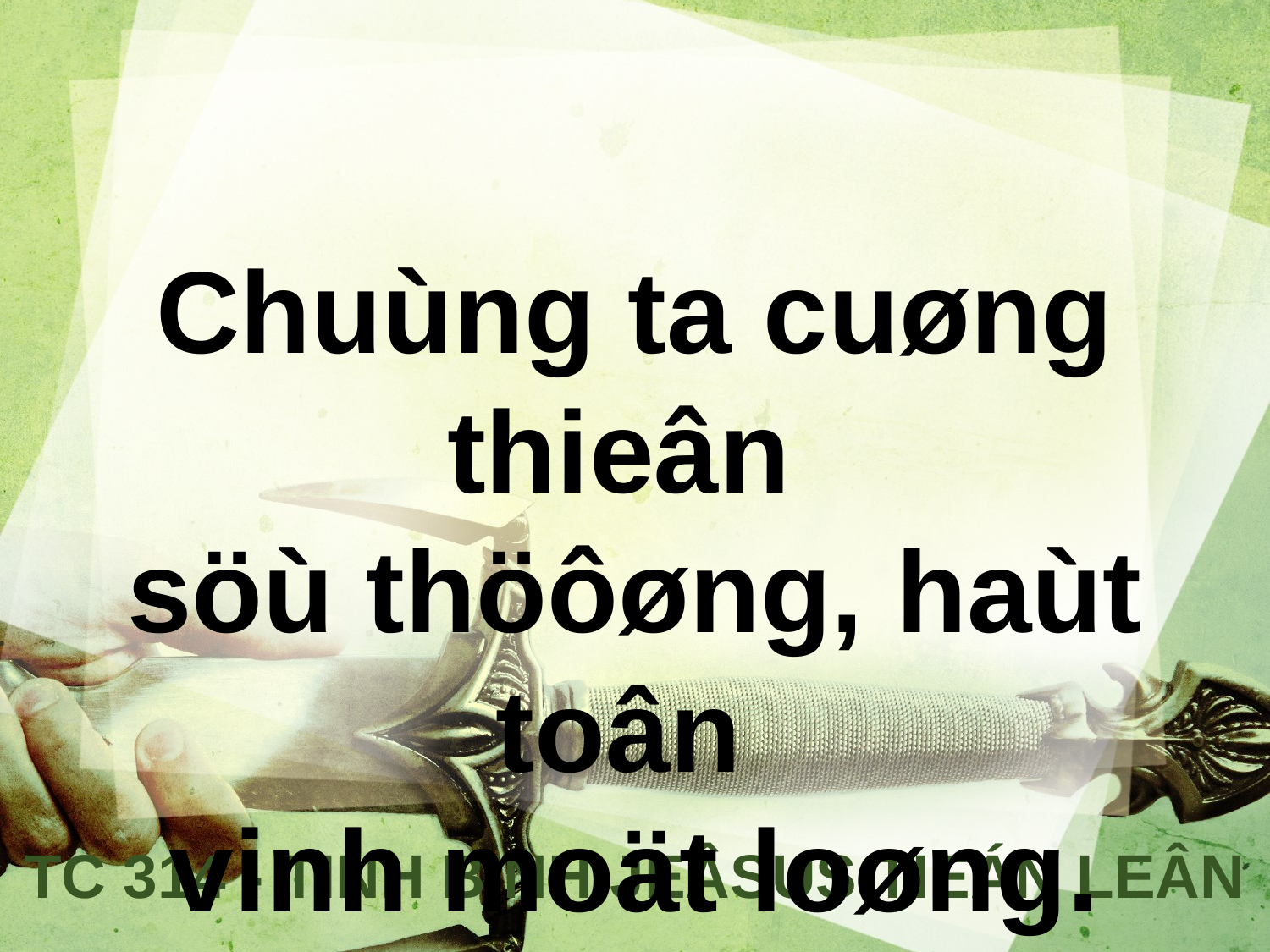

Chuùng ta cuøng thieân
söù thöôøng, haùt toân
vinh moät loøng.
TC 314 - TINH BINH JEÂSUS TIEÁN LEÂN